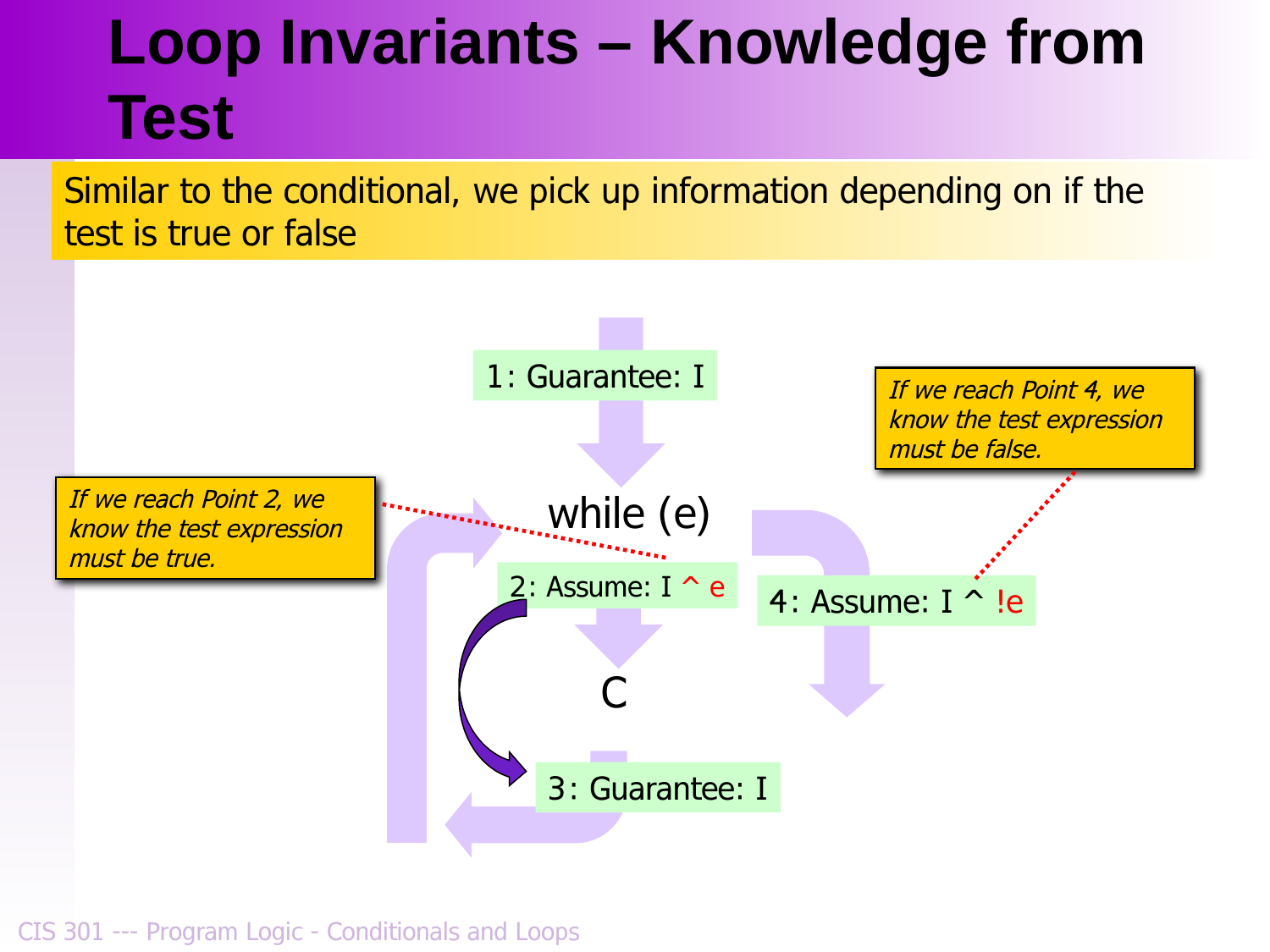

# Loop Invariants – Knowledge from Test
Similar to the conditional, we pick up information depending on if the test is true or false

1: Guarantee: I
while (e)

2: Assume: I ^ e

4: Assume: I ^ !e

C

3: Guarantee: I
If we reach Point 4, we know the test expression must be false.

If we reach Point 2, we know the test expression must be true.

CIS 301 --- Program Logic - Conditionals and Loops